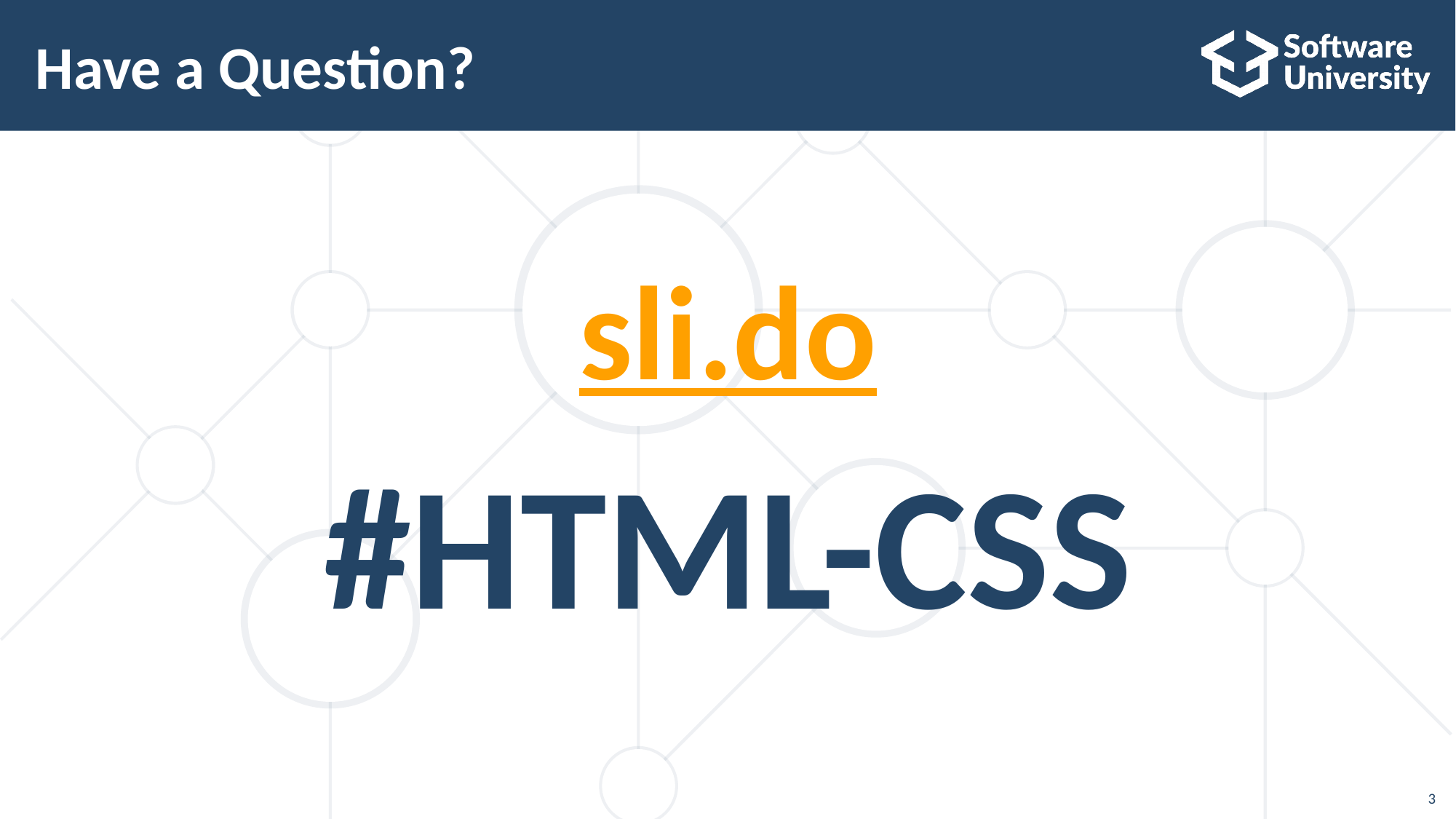

# Have a Question?

sli.do
#HTML-CSS
3